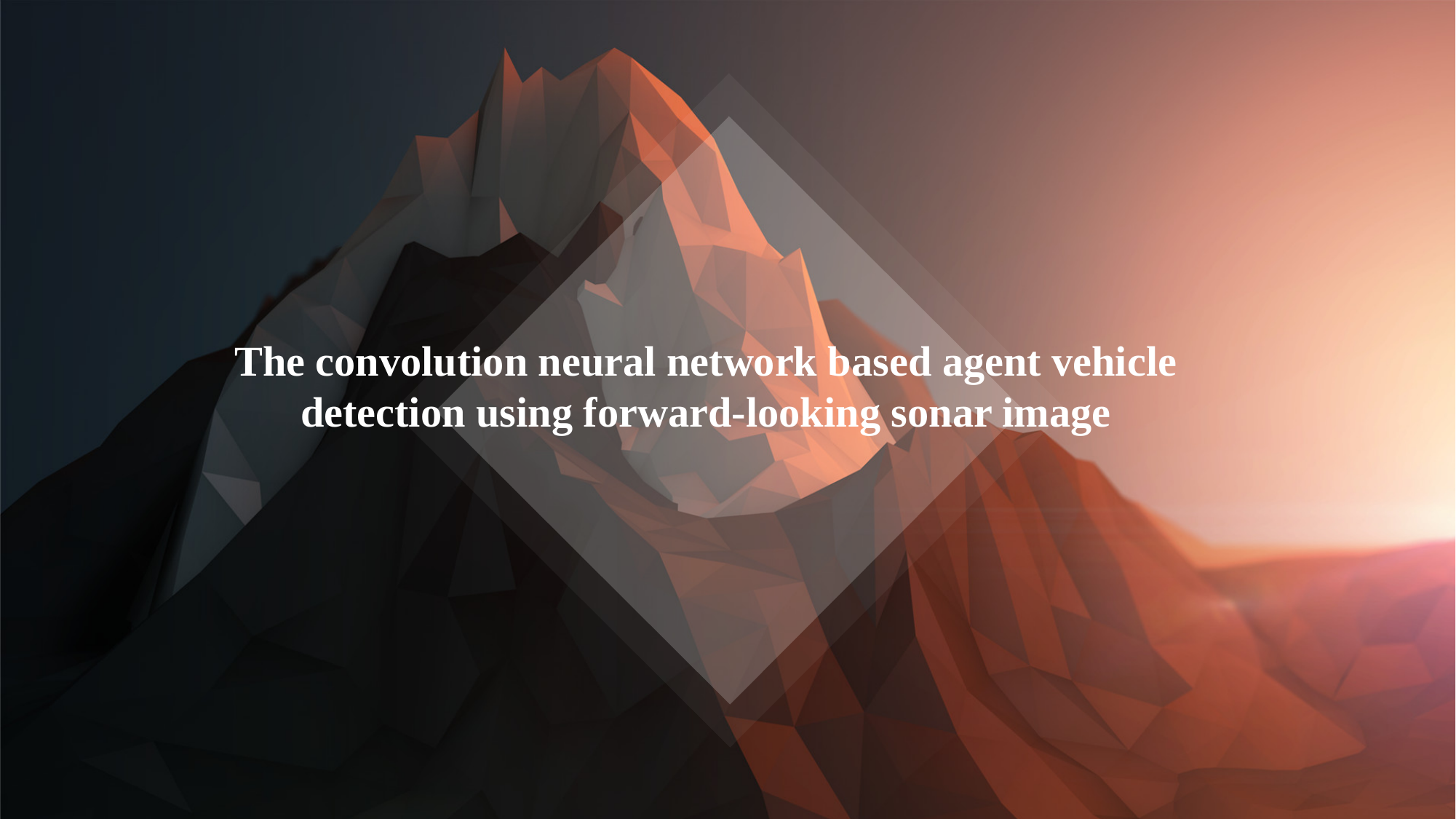

The convolution neural network based agent vehicle
detection using forward-looking sonar image